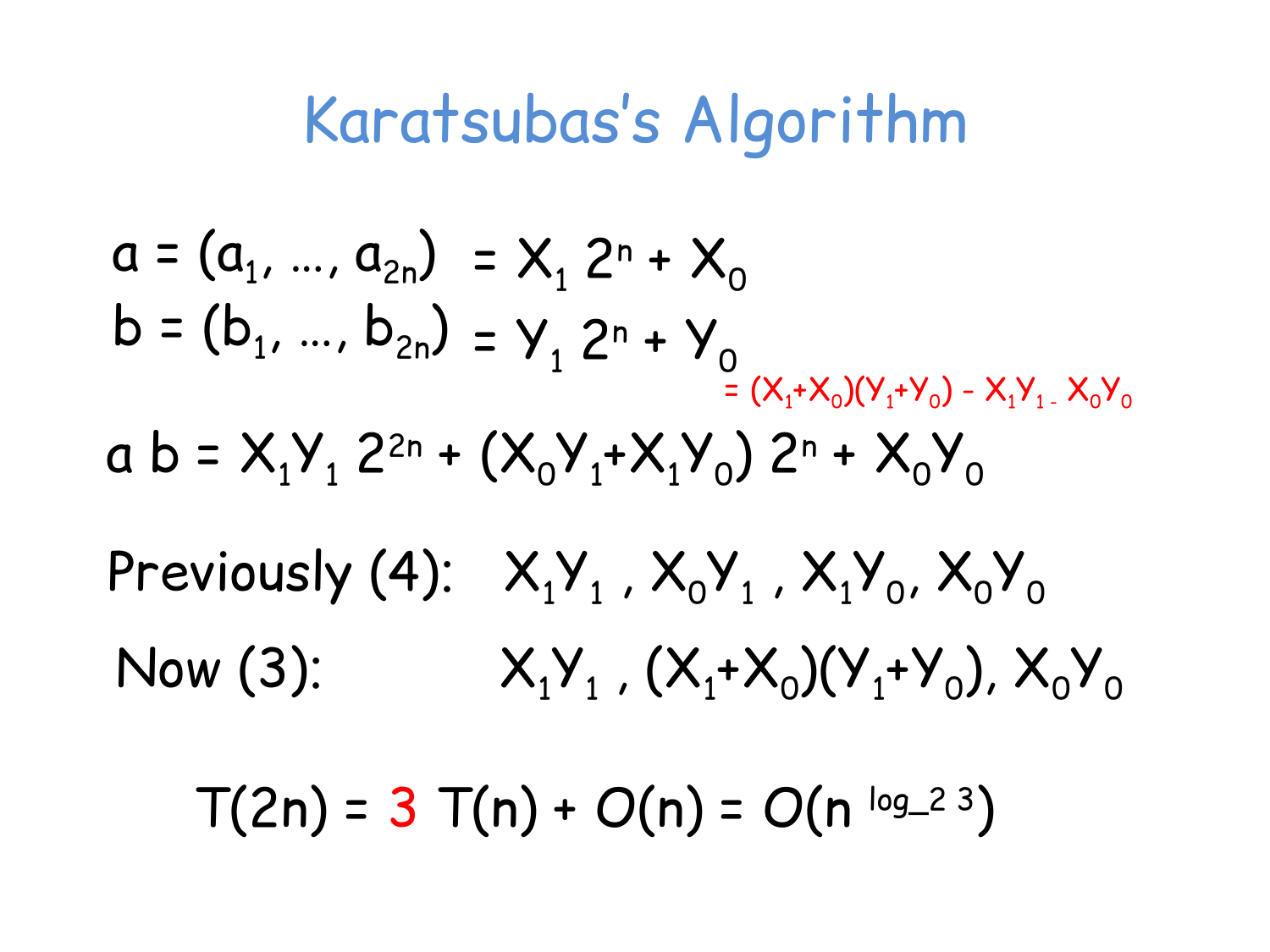

# Karatsubas’s Algorithm
a = (a1, …, a2n)
= X1 2n + X0
b = (b1, …, b2n)
= Y1 2n + Y0
= (X1+X0)(Y1+Y0) - X1Y1 - X0Y0
  a b = X1Y1 22n + (X0Y1+X1Y0) 2n + X0Y0
  Previously (4):   X1Y1 , X0Y1 , X1Y0, X0Y0
 Now (3):           X1Y1 , (X1+X0)(Y1+Y0), X0Y0
T(2n) = 3 T(n) + O(n) = O(n log_2 3)